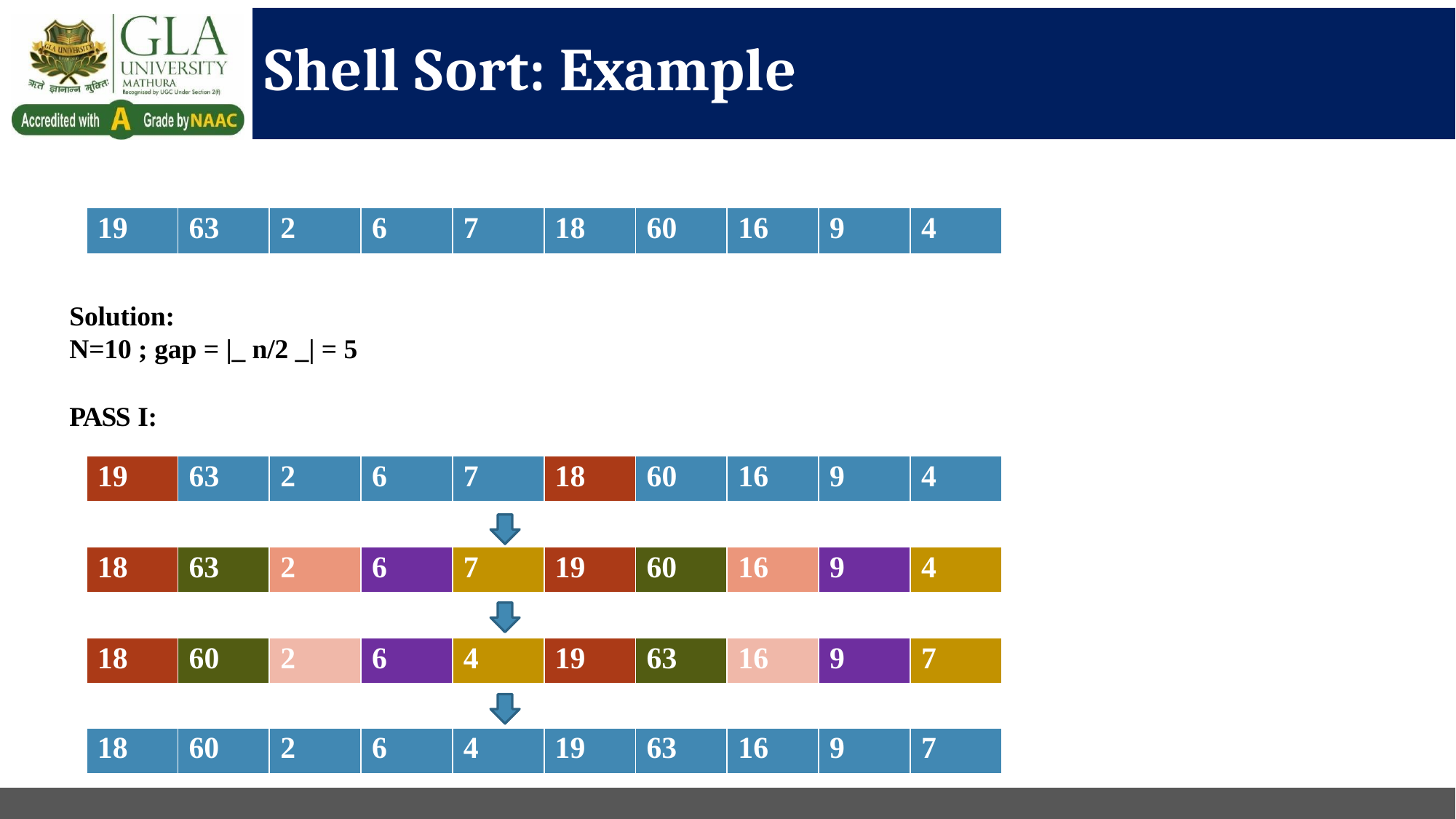

# Shell Sort: Example
| 19 | 63 | 2 | 6 | 7 | 18 | 60 | 16 | 9 | 4 |
| --- | --- | --- | --- | --- | --- | --- | --- | --- | --- |
Solution:
N=10 ; gap = |_ n/2 _| = 5

PASS I:
| 19 | 63 | 2 | 6 | 7 | 18 | 60 | 16 | 9 | 4 |
| --- | --- | --- | --- | --- | --- | --- | --- | --- | --- |

| 18 | 63 | 2 | 6 | 7 | 19 | 60 | 16 | 9 | 4 |
| --- | --- | --- | --- | --- | --- | --- | --- | --- | --- |

| 18 | 60 | 2 | 6 | 4 | 19 | 63 | 16 | 9 | 7 |
| --- | --- | --- | --- | --- | --- | --- | --- | --- | --- |

| 18 | 60 | 2 | 6 | 4 | 19 | 63 | 16 | 9 | 7 |
| --- | --- | --- | --- | --- | --- | --- | --- | --- | --- |